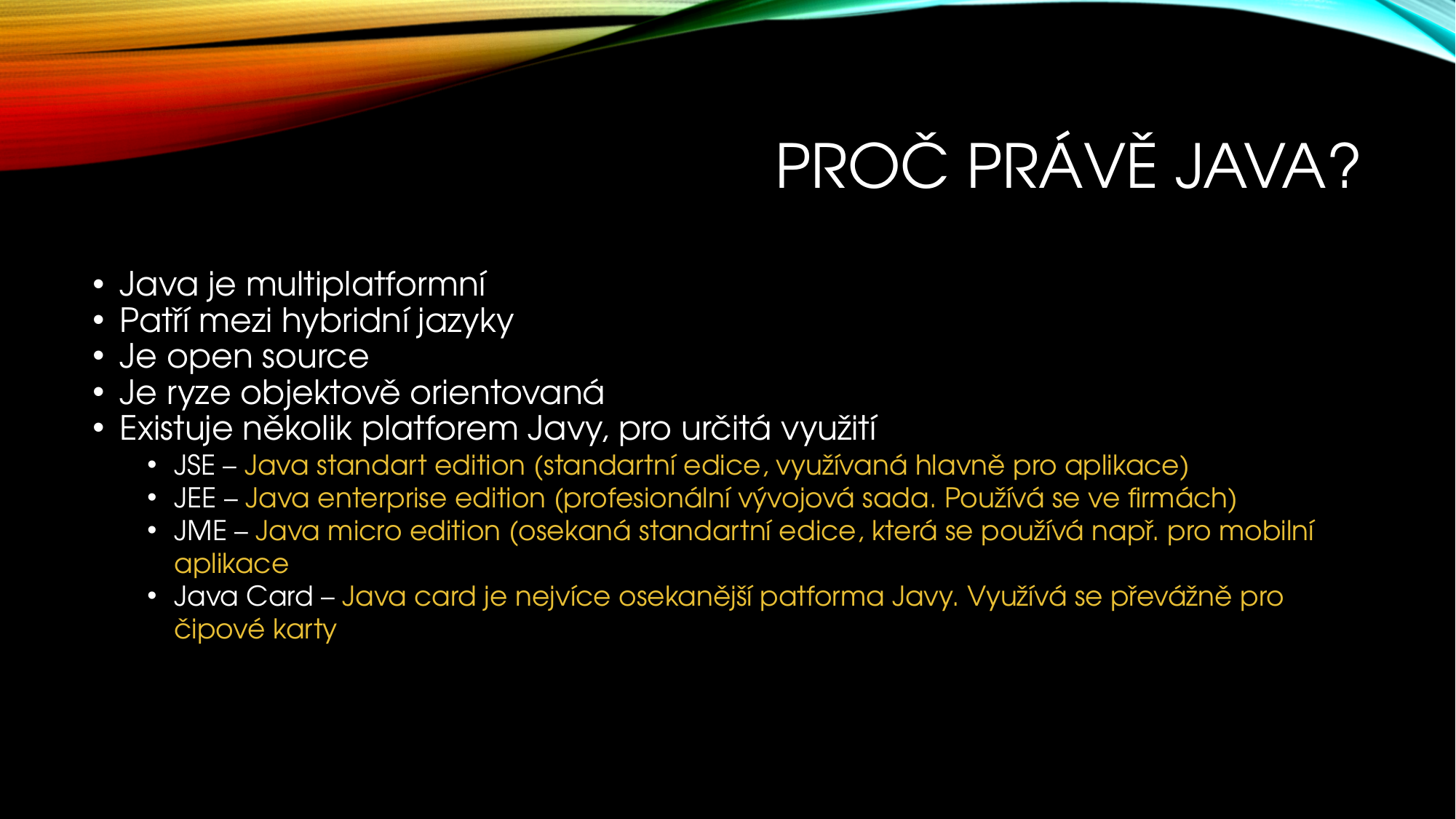

Proč právě Java?
Java je multiplatformní
Patří mezi hybridní jazyky
Je open source
Je ryze objektově orientovaná
Existuje několik platforem Javy, pro určitá využití
JSE – Java standart edition (standartní edice, využívaná hlavně pro aplikace)
JEE – Java enterprise edition (profesionální vývojová sada. Používá se ve firmách)
JME – Java micro edition (osekaná standartní edice, která se používá např. pro mobilní aplikace
Java Card – Java card je nejvíce osekanější patforma Javy. Využívá se převážně pro čipové karty